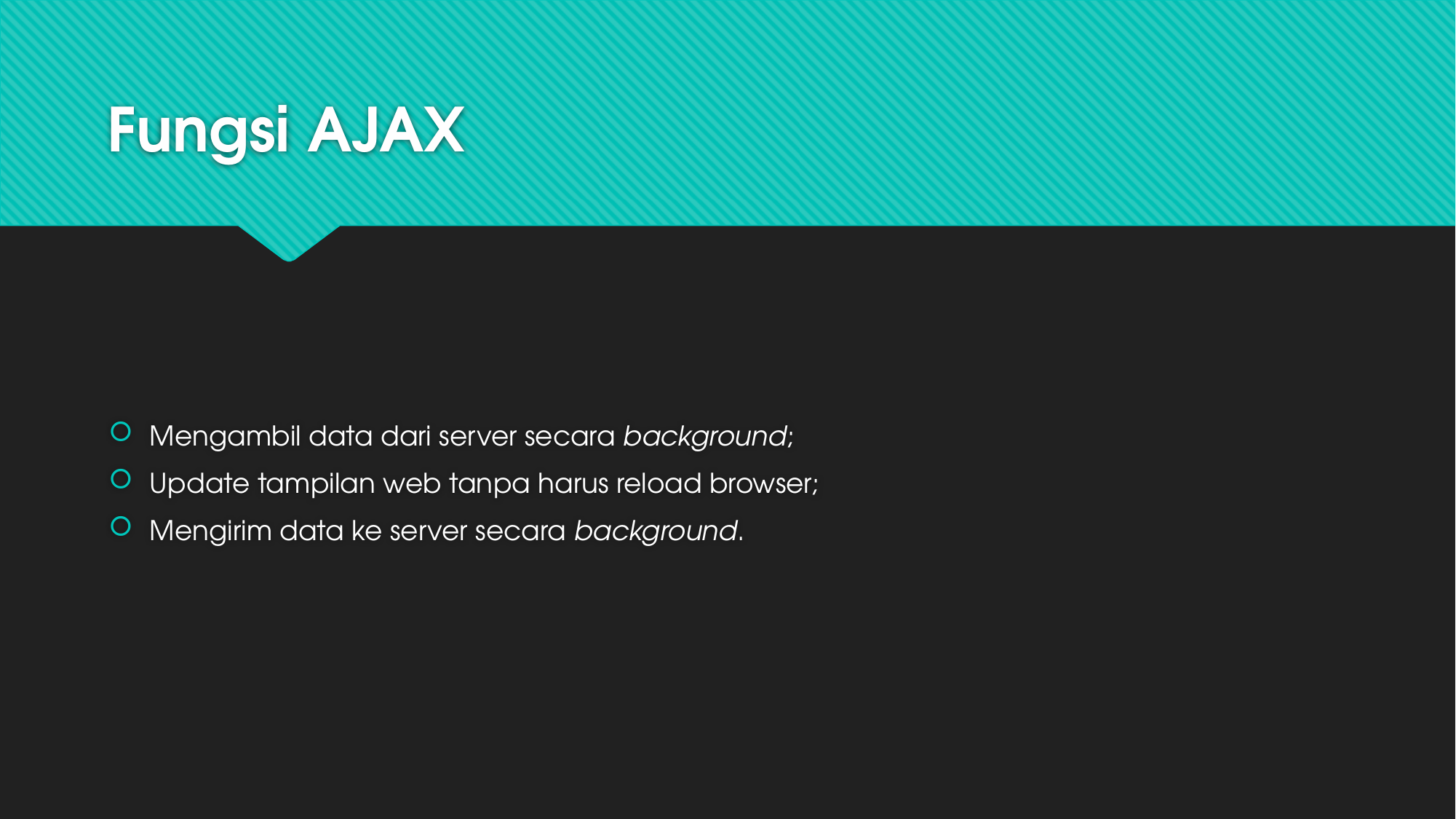

# Fungsi AJAX
Mengambil data dari server secara background;
Update tampilan web tanpa harus reload browser;
Mengirim data ke server secara background.